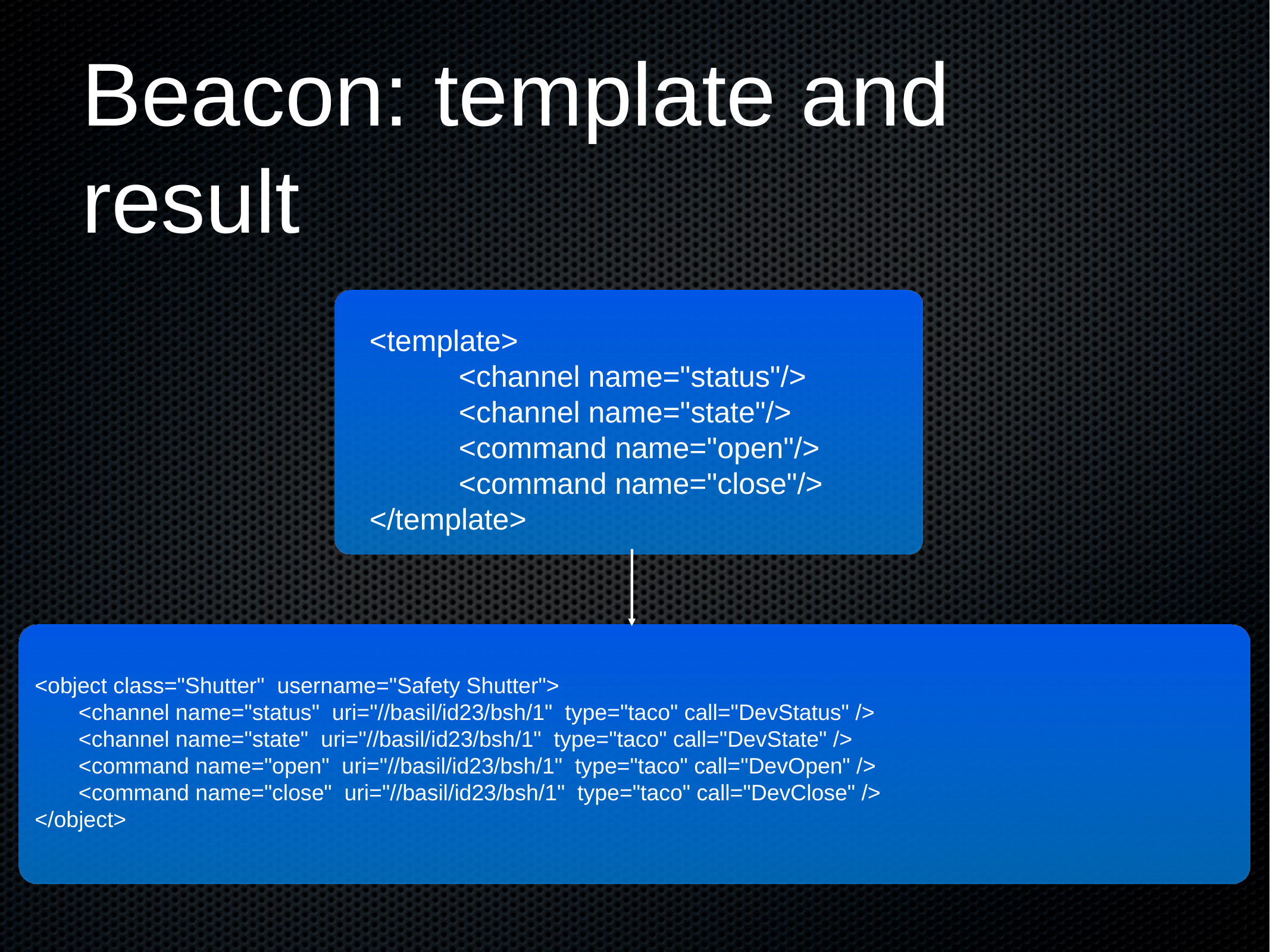

Beacon: template and result
<template>
	<channel name="status"/>
	<channel name="state"/>
	<command name="open"/>
	<command name="close"/>
</template>

<object class="Shutter"  username="Safety Shutter">
       <channel name="status"  uri="//basil/id23/bsh/1"  type="taco" call="DevStatus" />
       <channel name="state"  uri="//basil/id23/bsh/1"  type="taco" call="DevState" />
       <command name="open"  uri="//basil/id23/bsh/1"  type="taco" call="DevOpen" />
       <command name="close"  uri="//basil/id23/bsh/1"  type="taco" call="DevClose" />
</object>